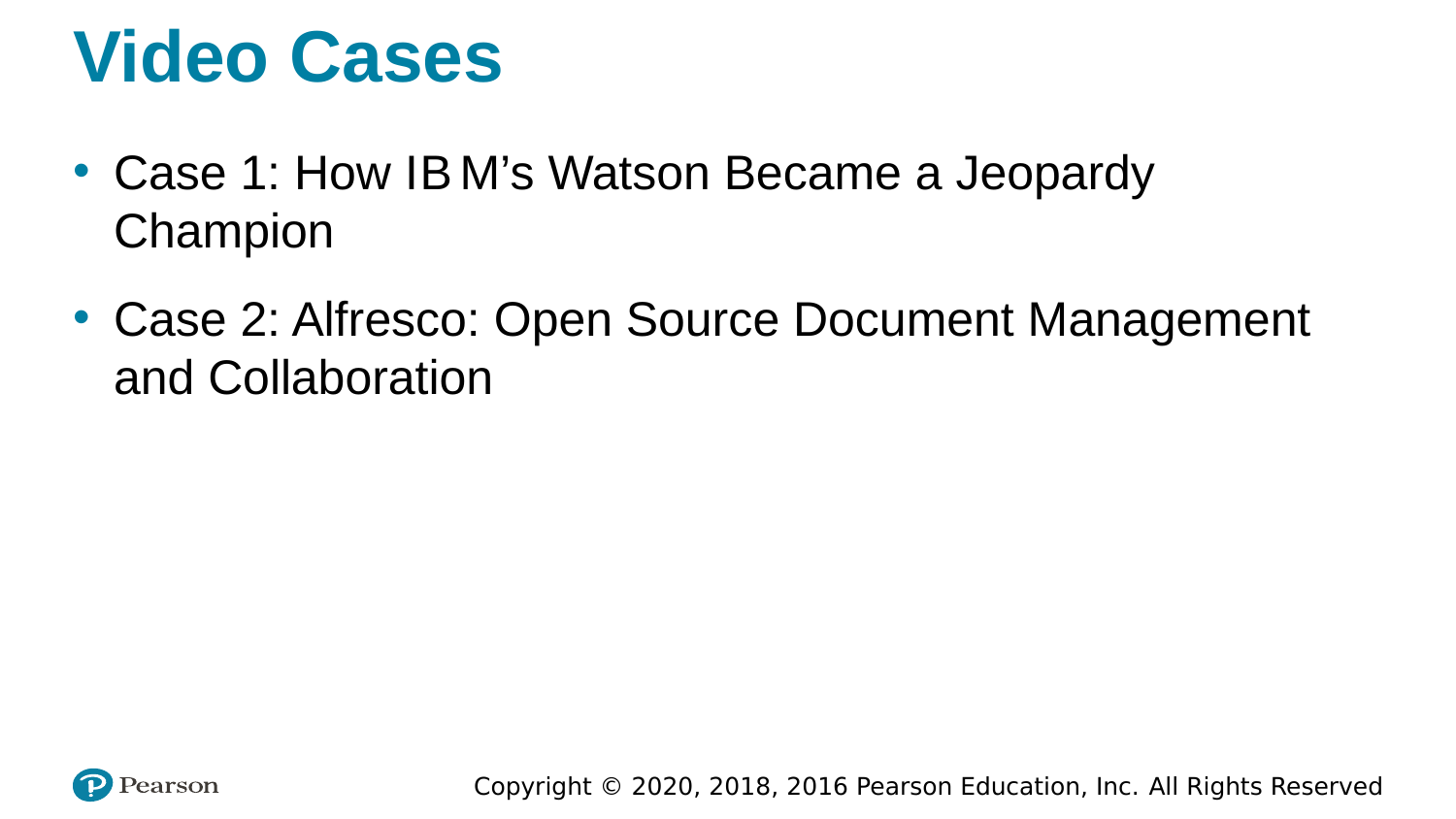

# Video Cases
Case 1: How I B M’s Watson Became a Jeopardy Champion
Case 2: Alfresco: Open Source Document Management and Collaboration